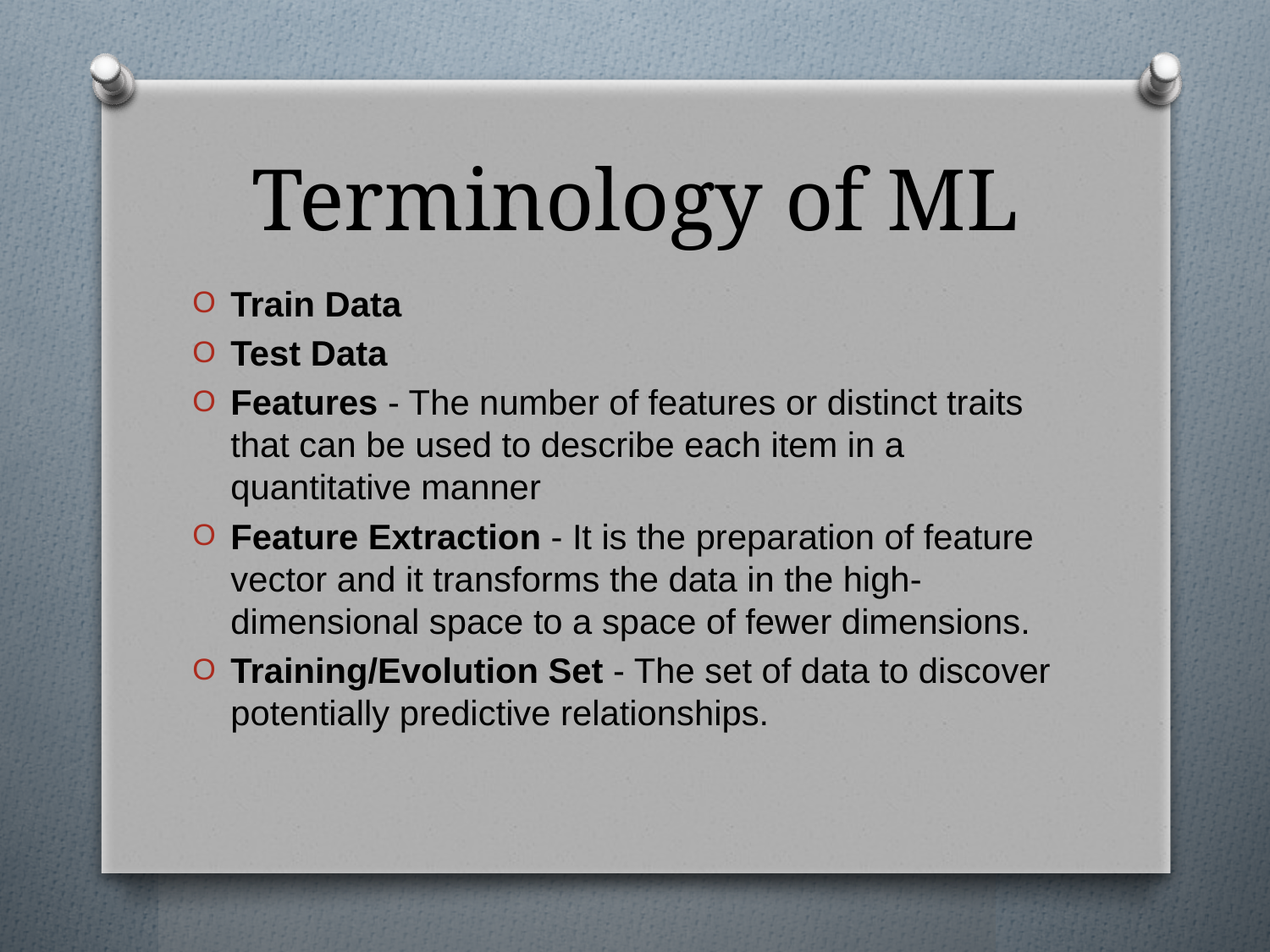

# Terminology of ML
Train Data
Test Data
Features - The number of features or distinct traits that can be used to describe each item in a quantitative manner
Feature Extraction - It is the preparation of feature vector and it transforms the data in the high-dimensional space to a space of fewer dimensions.
Training/Evolution Set - The set of data to discover potentially predictive relationships.